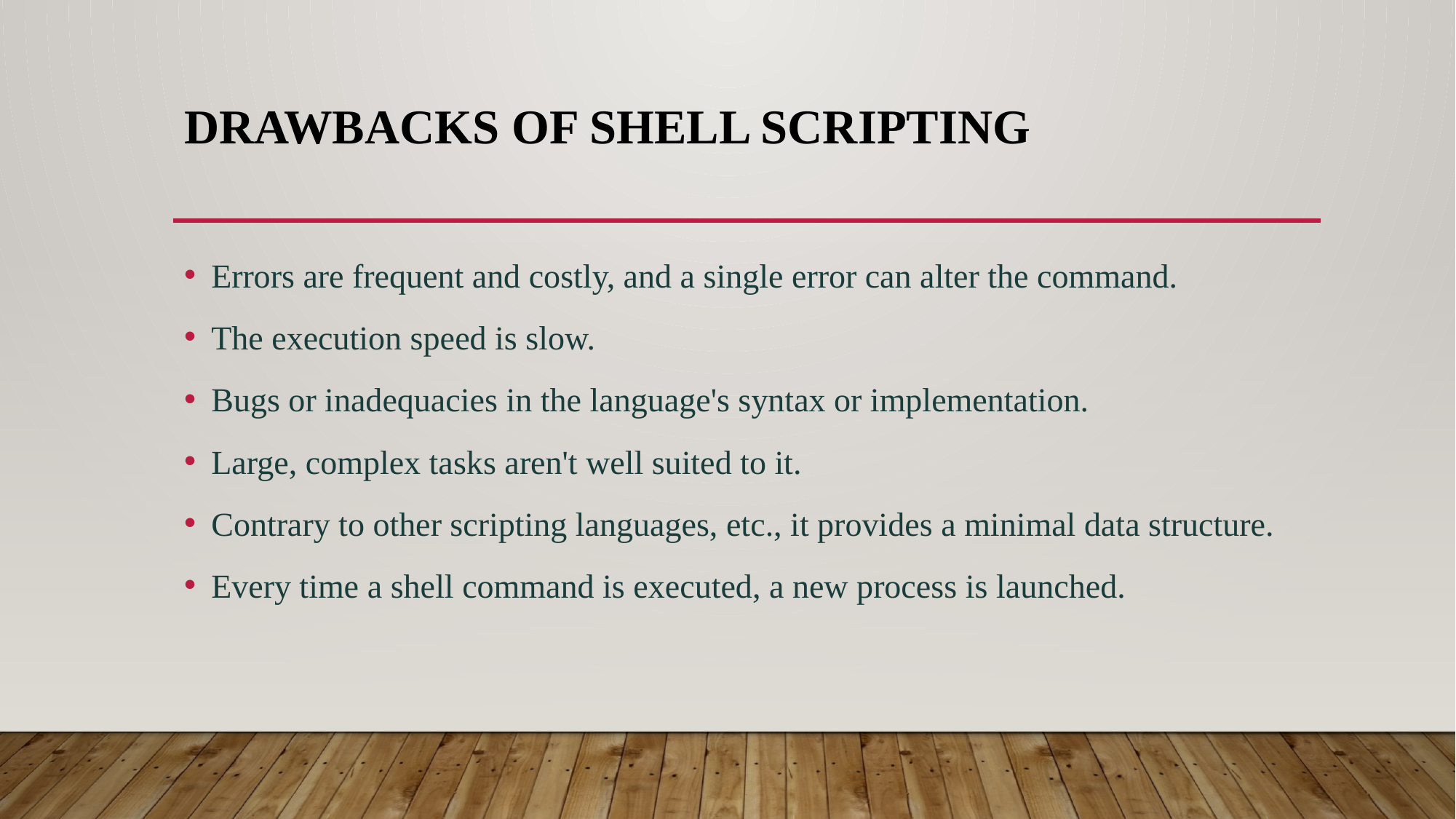

# Drawbacks of Shell Scripting
Errors are frequent and costly, and a single error can alter the command.
The execution speed is slow.
Bugs or inadequacies in the language's syntax or implementation.
Large, complex tasks aren't well suited to it.
Contrary to other scripting languages, etc., it provides a minimal data structure.
Every time a shell command is executed, a new process is launched.